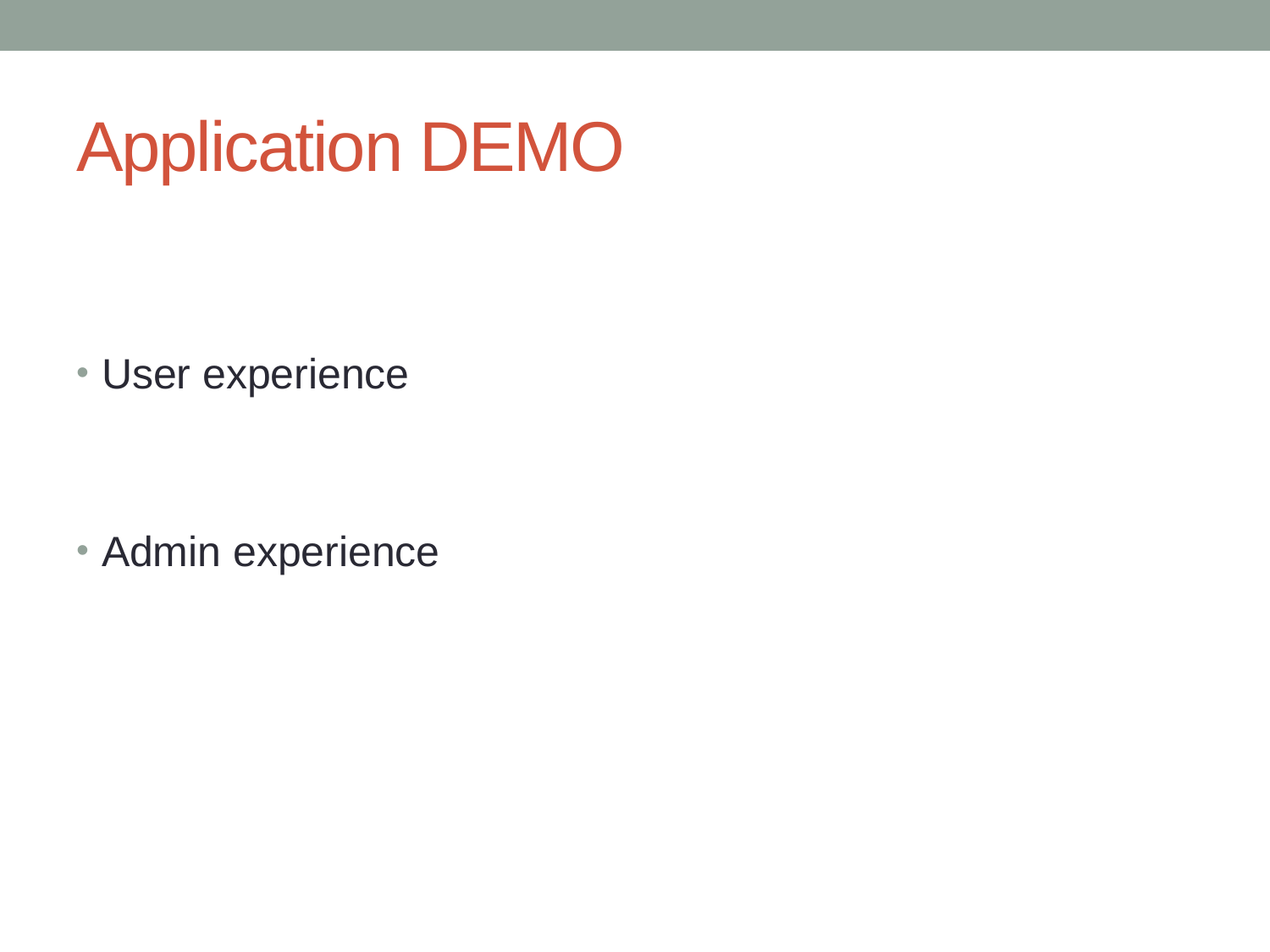

# Application DEMO

User experience

Admin experience